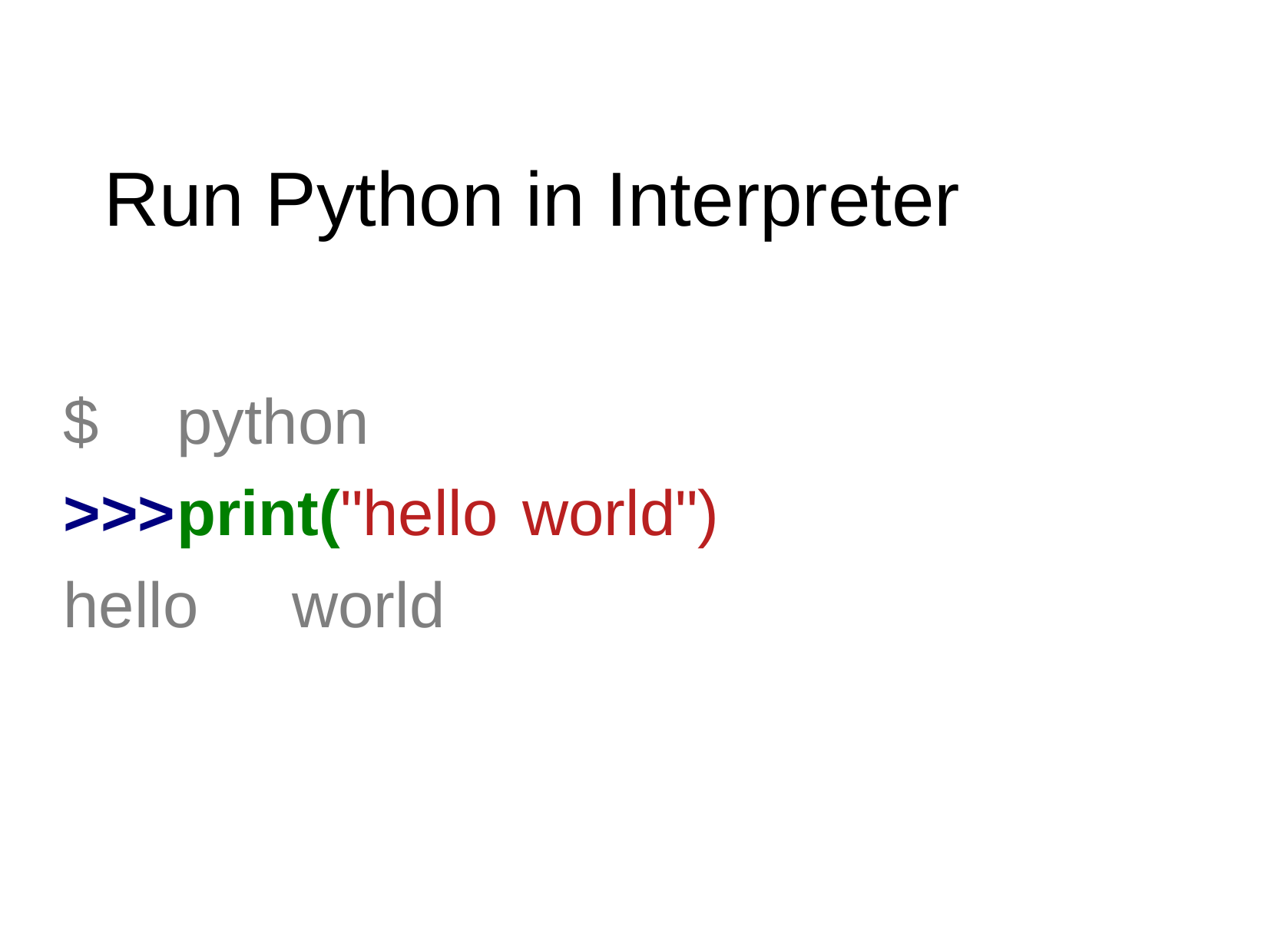

# Run Python in Interpreter
$	python
>>>	print("hello	world")
hello	world